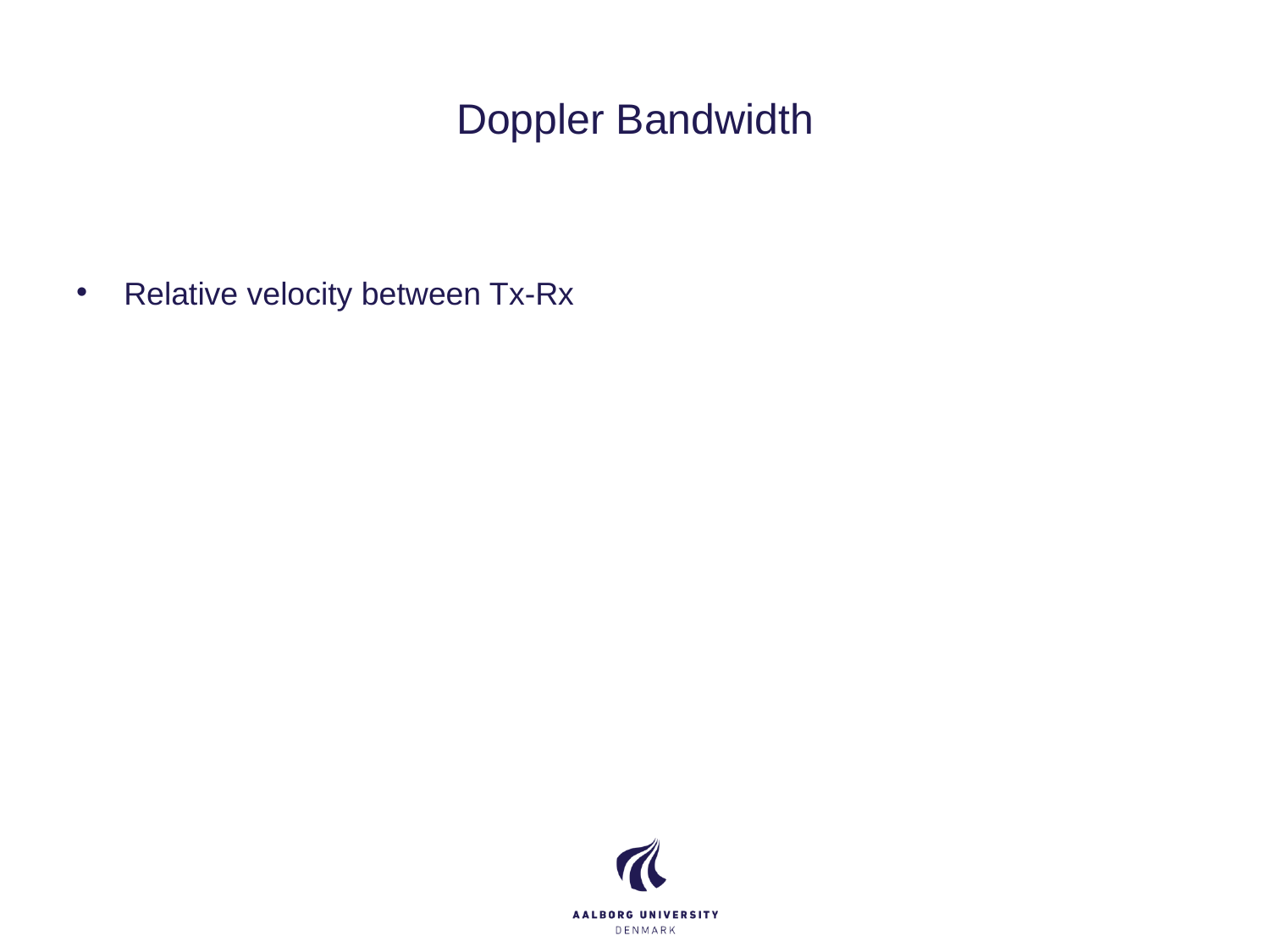

# Doppler Bandwidth

Relative velocity between Tx-Rx